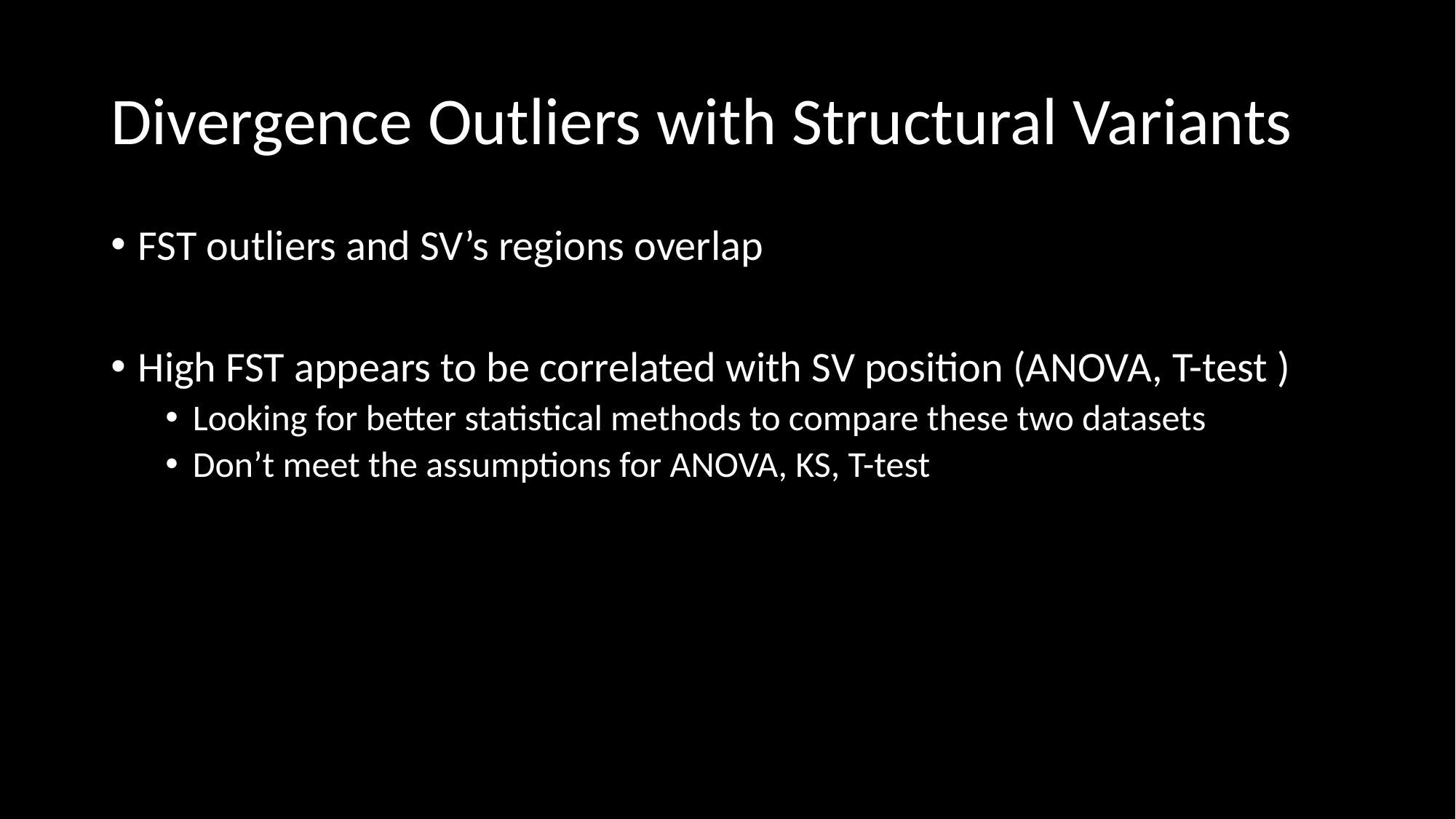

# Divergence Outliers with Structural Variants
FST outliers and SV’s regions overlap

High FST appears to be correlated with SV position (ANOVA, T-test )
Looking for better statistical methods to compare these two datasets
Don’t meet the assumptions for ANOVA, KS, T-test